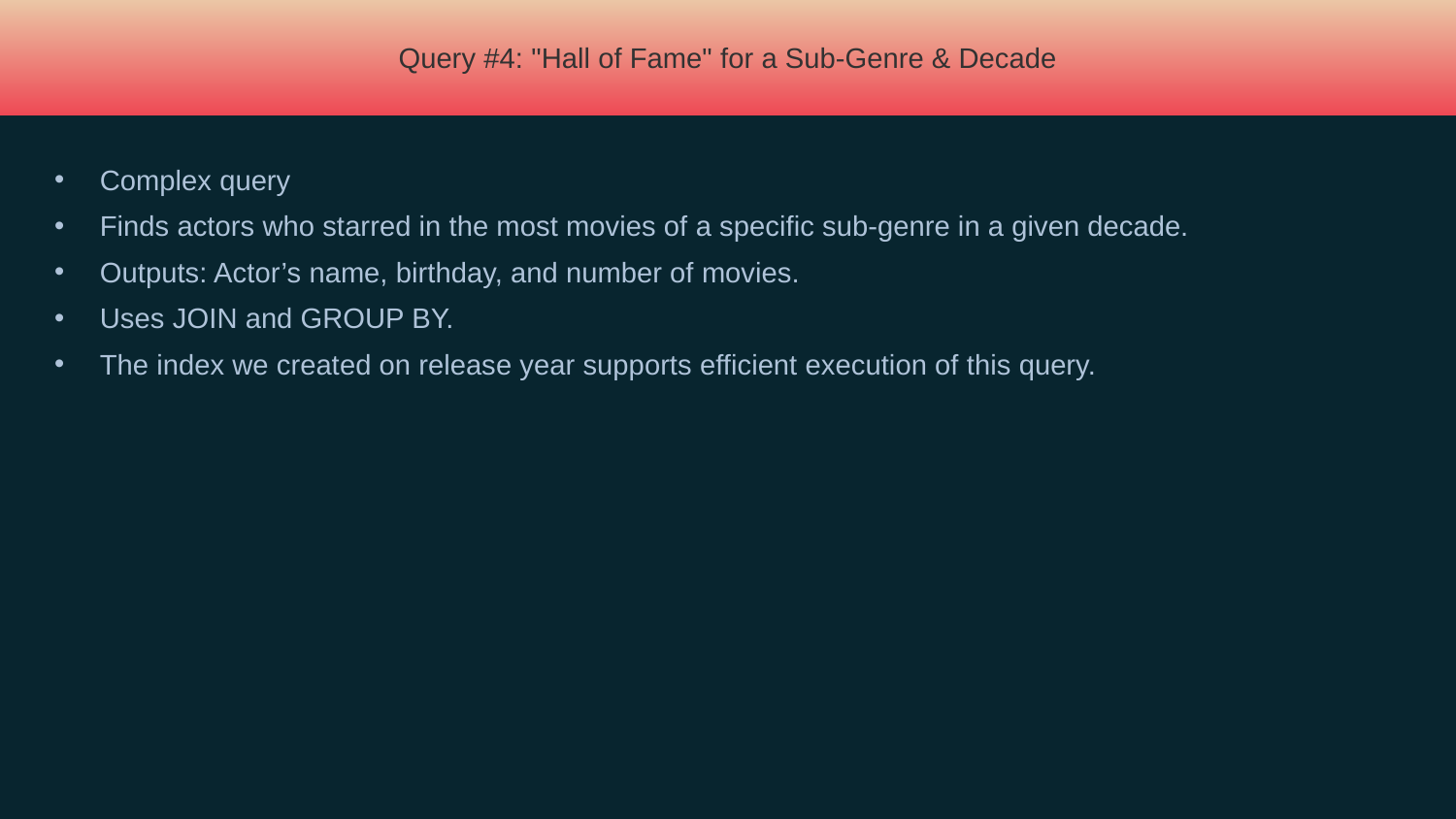

Query #4: "Hall of Fame" for a Sub-Genre & Decade
Complex query
Finds actors who starred in the most movies of a specific sub-genre in a given decade.
Outputs: Actor’s name, birthday, and number of movies.
Uses JOIN and GROUP BY.
The index we created on release year supports efficient execution of this query.